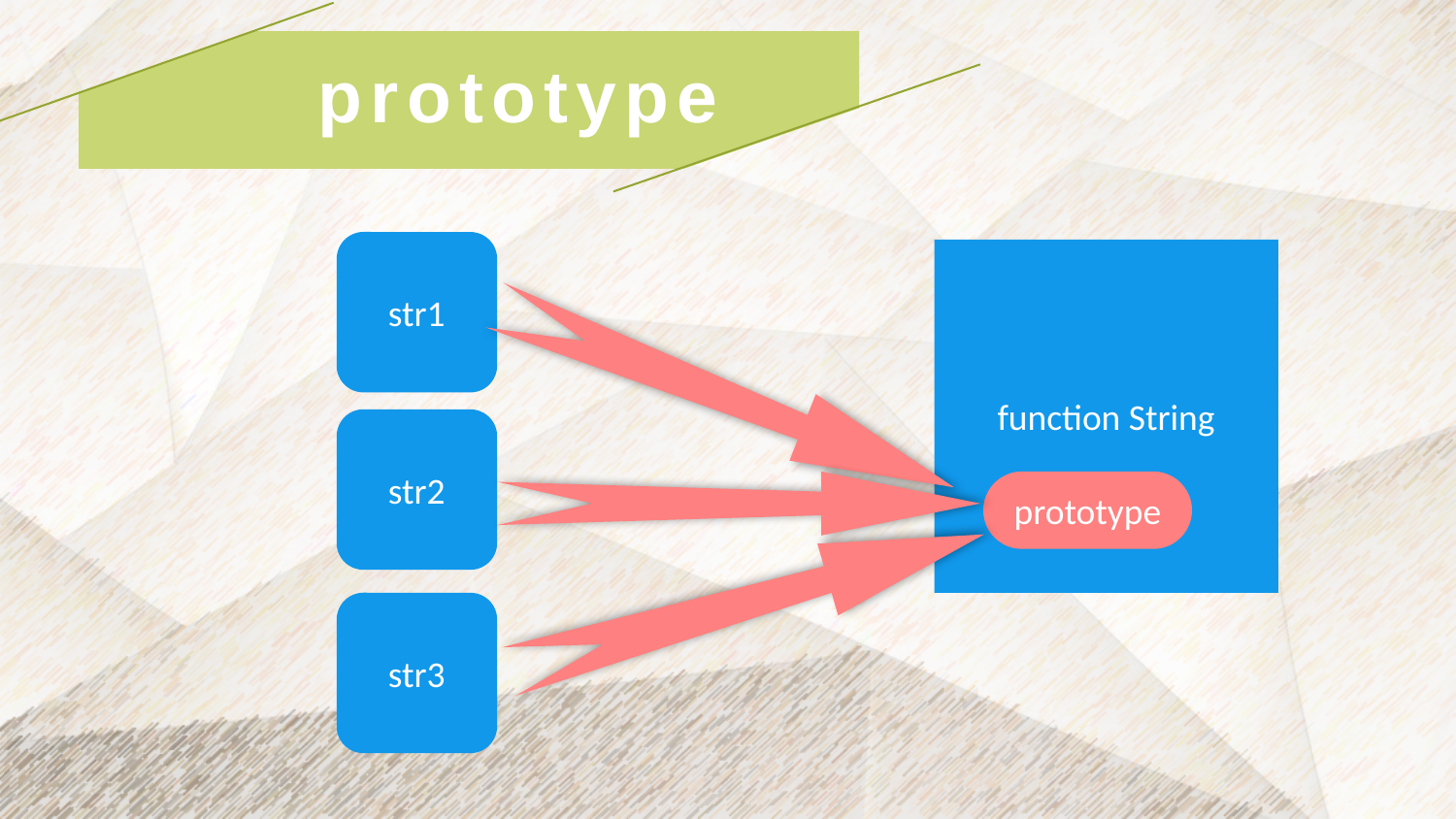

prototype
str1
function String

str2

prototype

str3